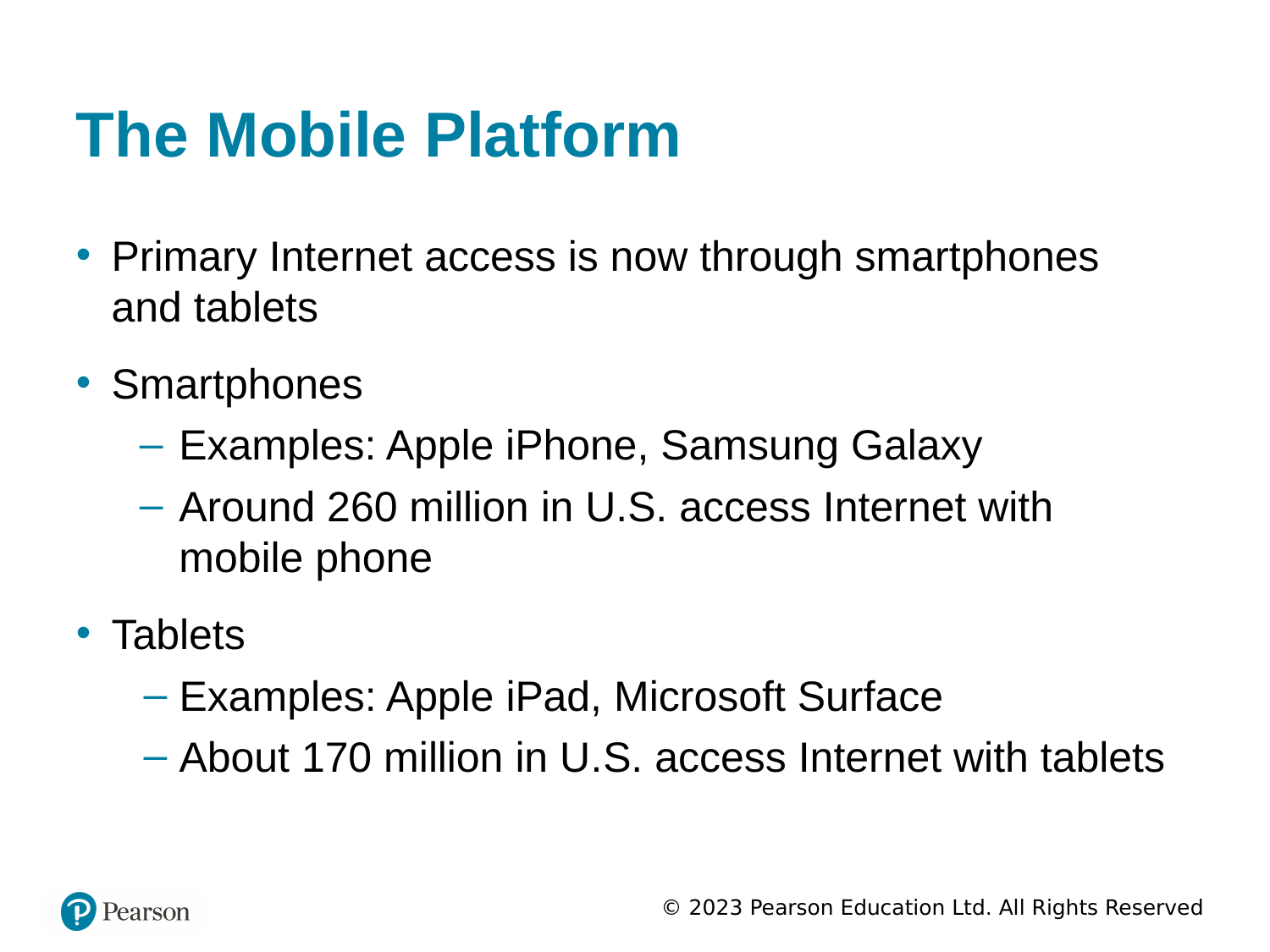

# The Mobile Platform
Primary Internet access is now through smartphones and tablets
Smartphones
Examples: Apple iPhone, Samsung Galaxy
Around 260 million in U.S. access Internet with mobile phone
Tablets
Examples: Apple iPad, Microsoft Surface
About 170 million in U . S. access Internet with tablets